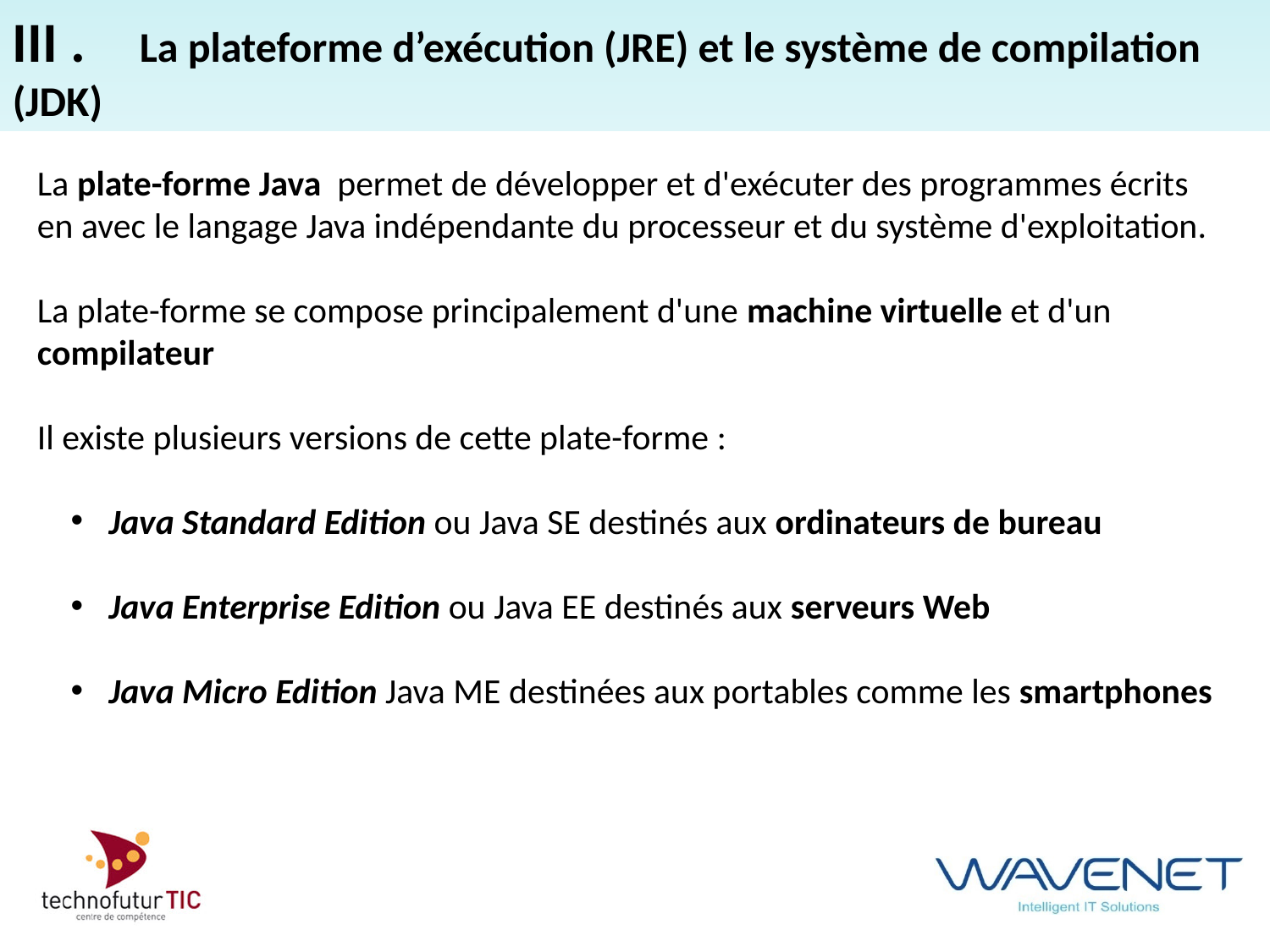

III . 	La plateforme d’exécution (JRE) et le système de compilation (JDK)
La plate-forme Java  permet de développer et d'exécuter des programmes écrits en avec le langage Java indépendante du processeur et du système d'exploitation.

La plate-forme se compose principalement d'une machine virtuelle et d'un compilateur

Il existe plusieurs versions de cette plate-forme :

 Java Standard Edition ou Java SE destinés aux ordinateurs de bureau

 Java Enterprise Edition ou Java EE destinés aux serveurs Web

 Java Micro Edition Java ME destinées aux portables comme les smartphones

#